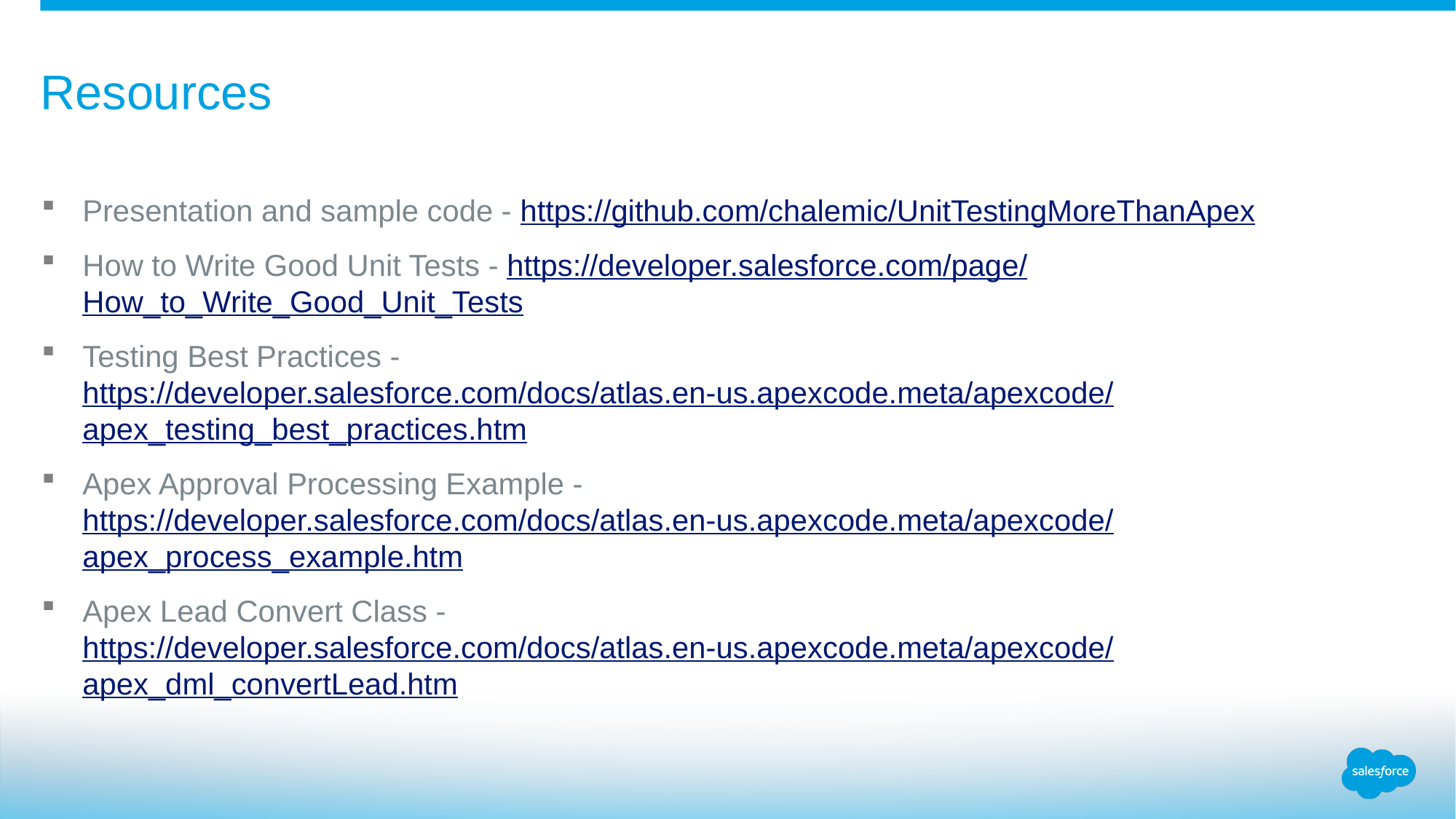

# Resources
Presentation and sample code - https://github.com/chalemic/UnitTestingMoreThanApex
How to Write Good Unit Tests - https://developer.salesforce.com/page/How_to_Write_Good_Unit_Tests
Testing Best Practices - https://developer.salesforce.com/docs/atlas.en-us.apexcode.meta/apexcode/apex_testing_best_practices.htm
Apex Approval Processing Example - https://developer.salesforce.com/docs/atlas.en-us.apexcode.meta/apexcode/apex_process_example.htm
Apex Lead Convert Class - https://developer.salesforce.com/docs/atlas.en-us.apexcode.meta/apexcode/apex_dml_convertLead.htm